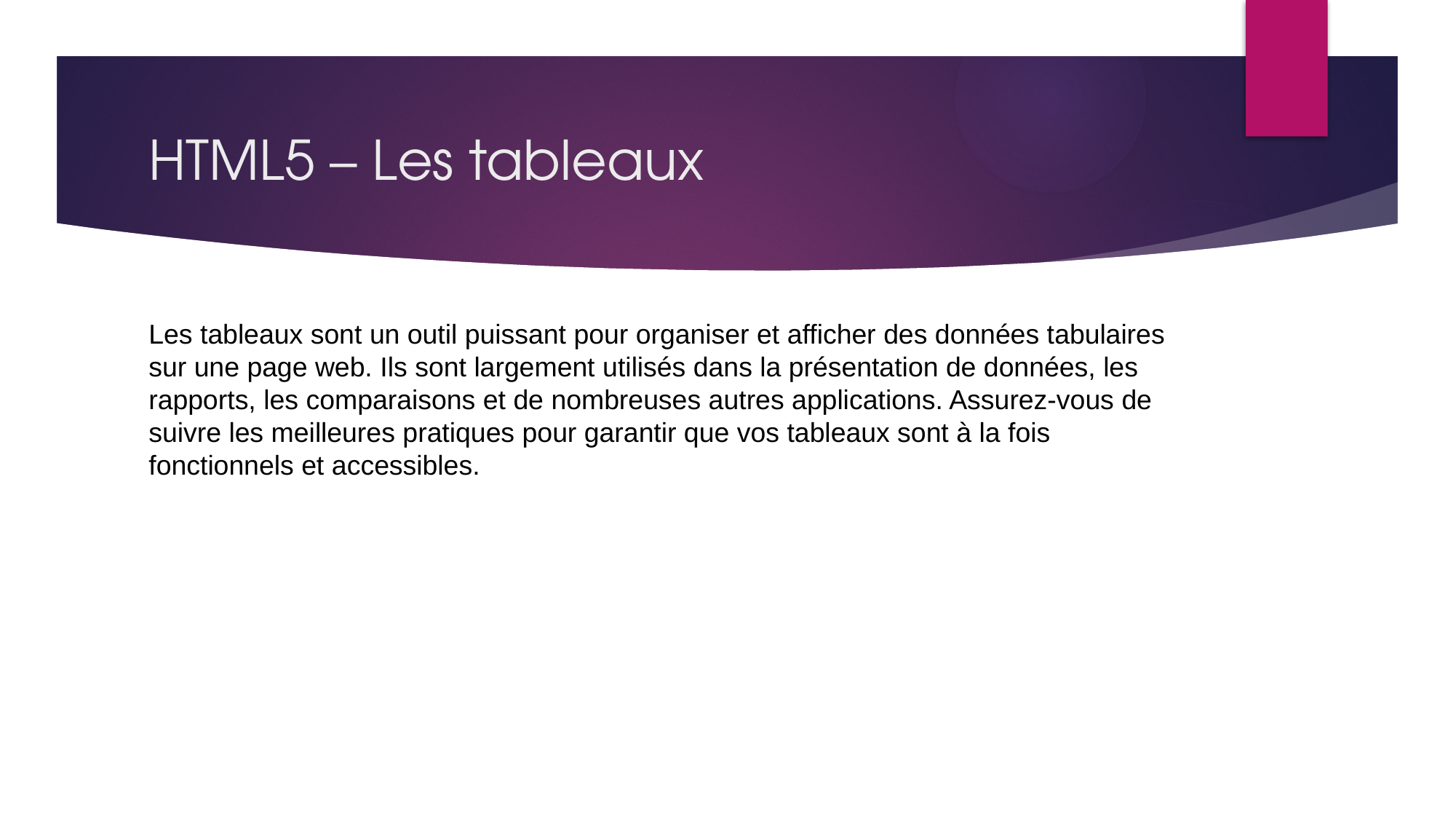

# HTML5 – Les tableaux
Les tableaux sont un outil puissant pour organiser et afficher des données tabulaires sur une page web. Ils sont largement utilisés dans la présentation de données, les rapports, les comparaisons et de nombreuses autres applications. Assurez-vous de suivre les meilleures pratiques pour garantir que vos tableaux sont à la fois fonctionnels et accessibles.